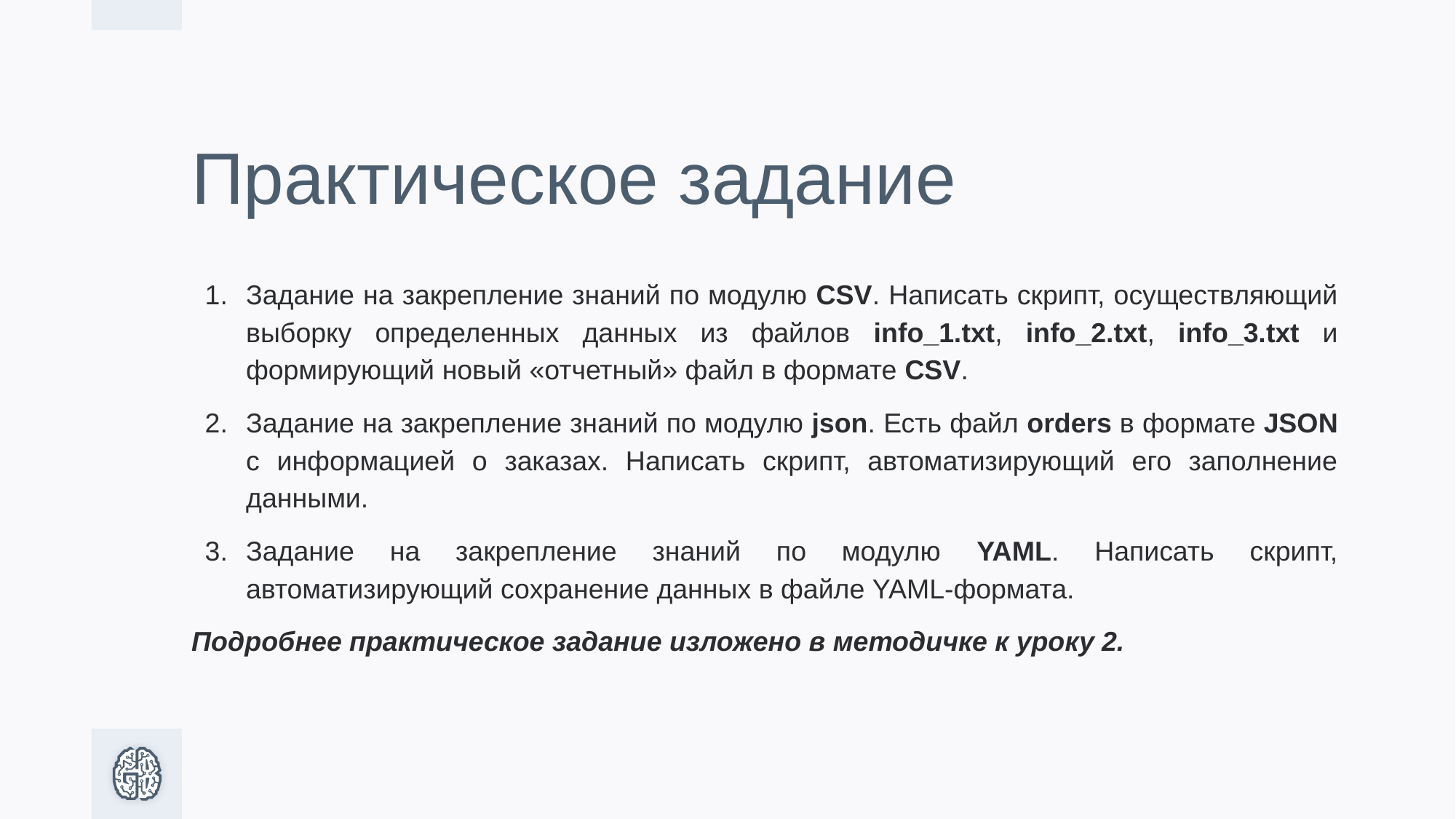

# Практическое задание
Задание на закрепление знаний по модулю CSV. Написать скрипт, осуществляющий выборку определенных данных из файлов info_1.txt, info_2.txt, info_3.txt и формирующий новый «отчетный» файл в формате CSV.
Задание на закрепление знаний по модулю json. Есть файл orders в формате JSON с информацией о заказах. Написать скрипт, автоматизирующий его заполнение данными.
Задание на закрепление знаний по модулю YAML. Написать скрипт, автоматизирующий сохранение данных в файле YAML-формата.
Подробнее практическое задание изложено в методичке к уроку 2.